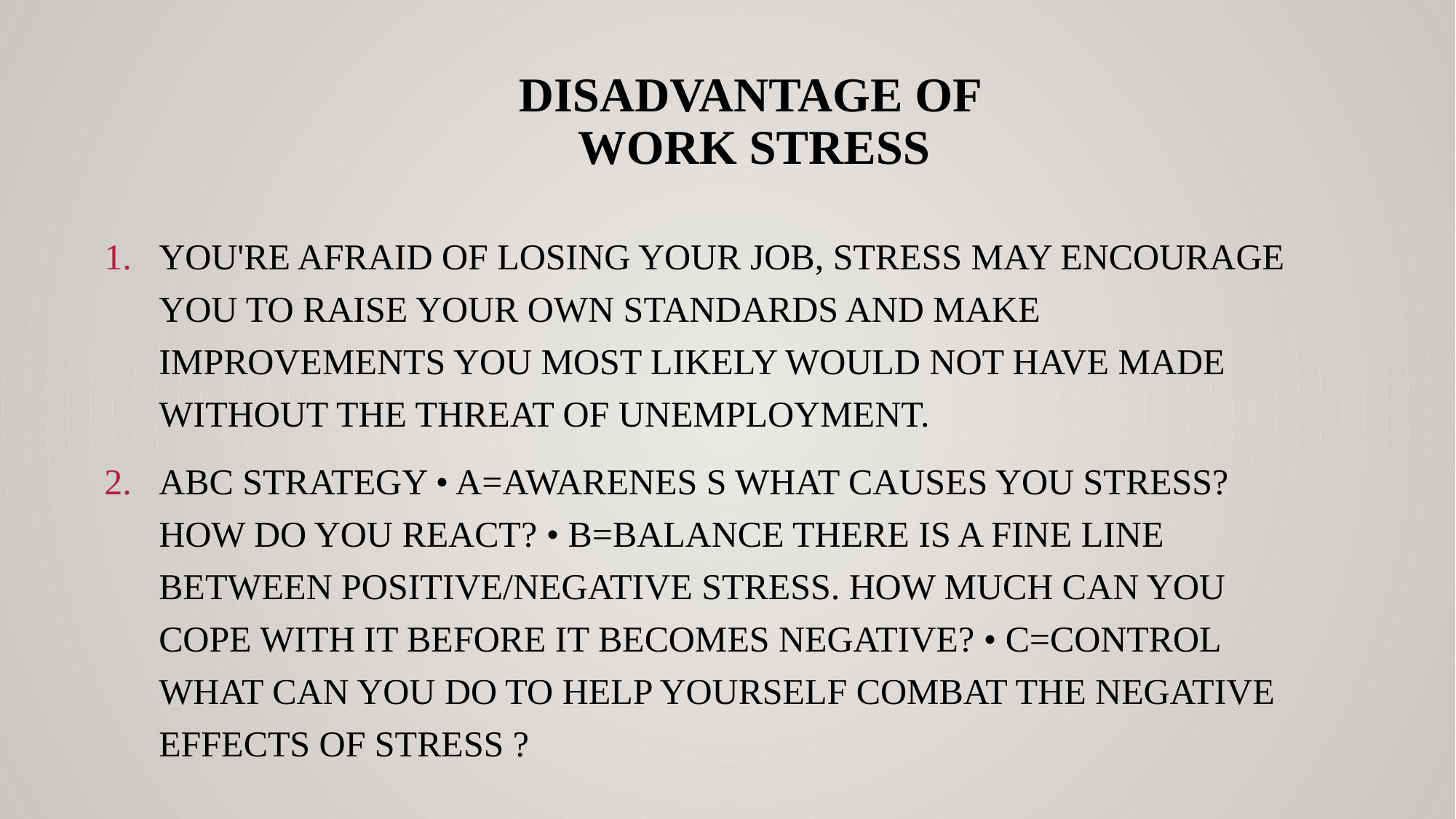

# disadvantage of Work stress
you're afraid of losing your job, stress may encourage you to raise your own standards and make improvements you most likely would not have made without the threat of unemployment.
ABC STRATEGY • A=AWARENES S What causes you stress? How do you react? • B=BALANCE There is a fine line between positive/negative stress. How much can you cope with it before it becomes negative? • C=CONTROL What can you do to help yourself combat the negative effects of stress ?